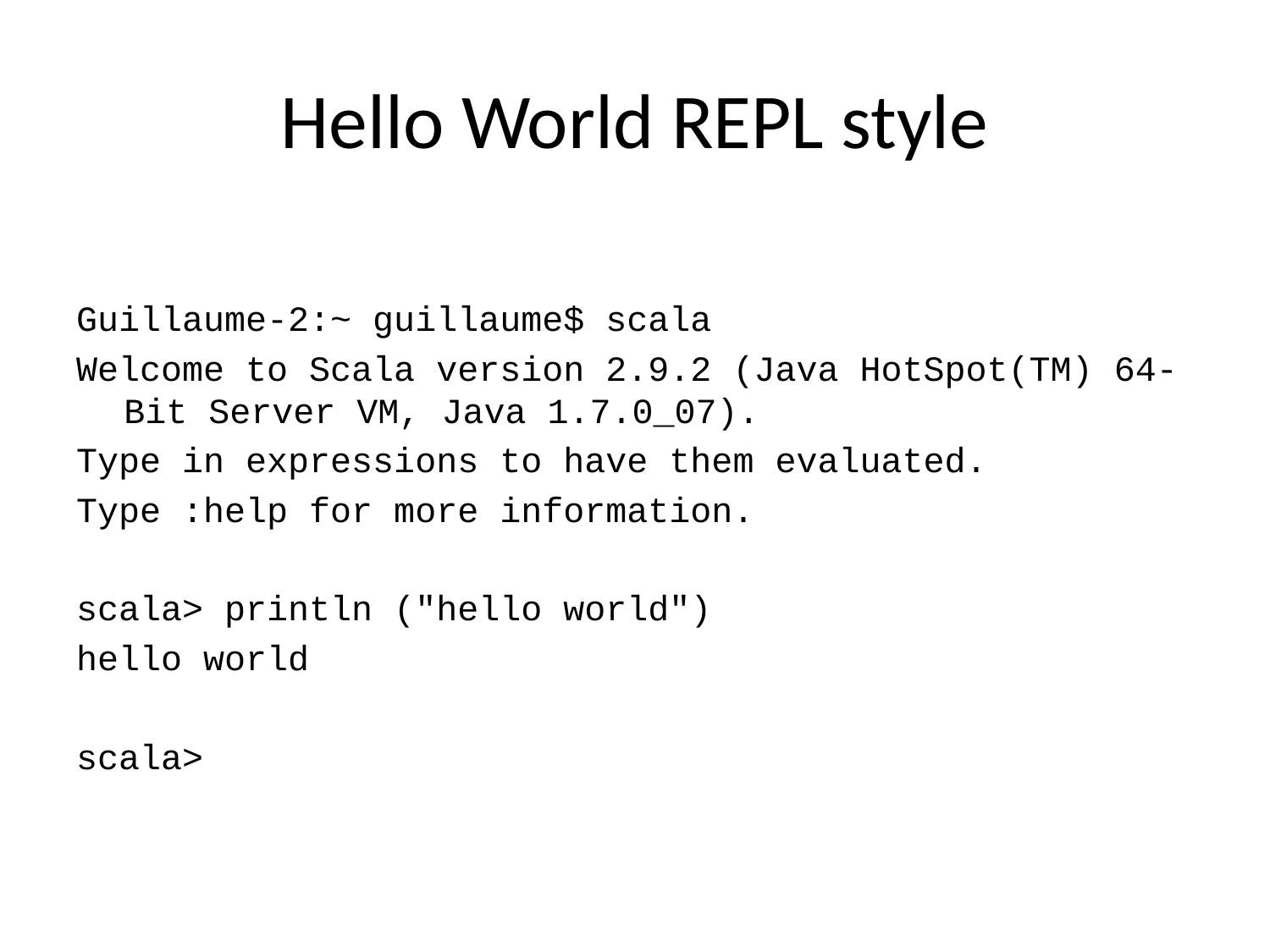

# Hello World REPL style
Guillaume-2:~ guillaume$ scala
Welcome to Scala version 2.9.2 (Java HotSpot(TM) 64-Bit Server VM, Java 1.7.0_07).
Type in expressions to have them evaluated.
Type :help for more information.

scala> println ("hello world")
hello world

scala>